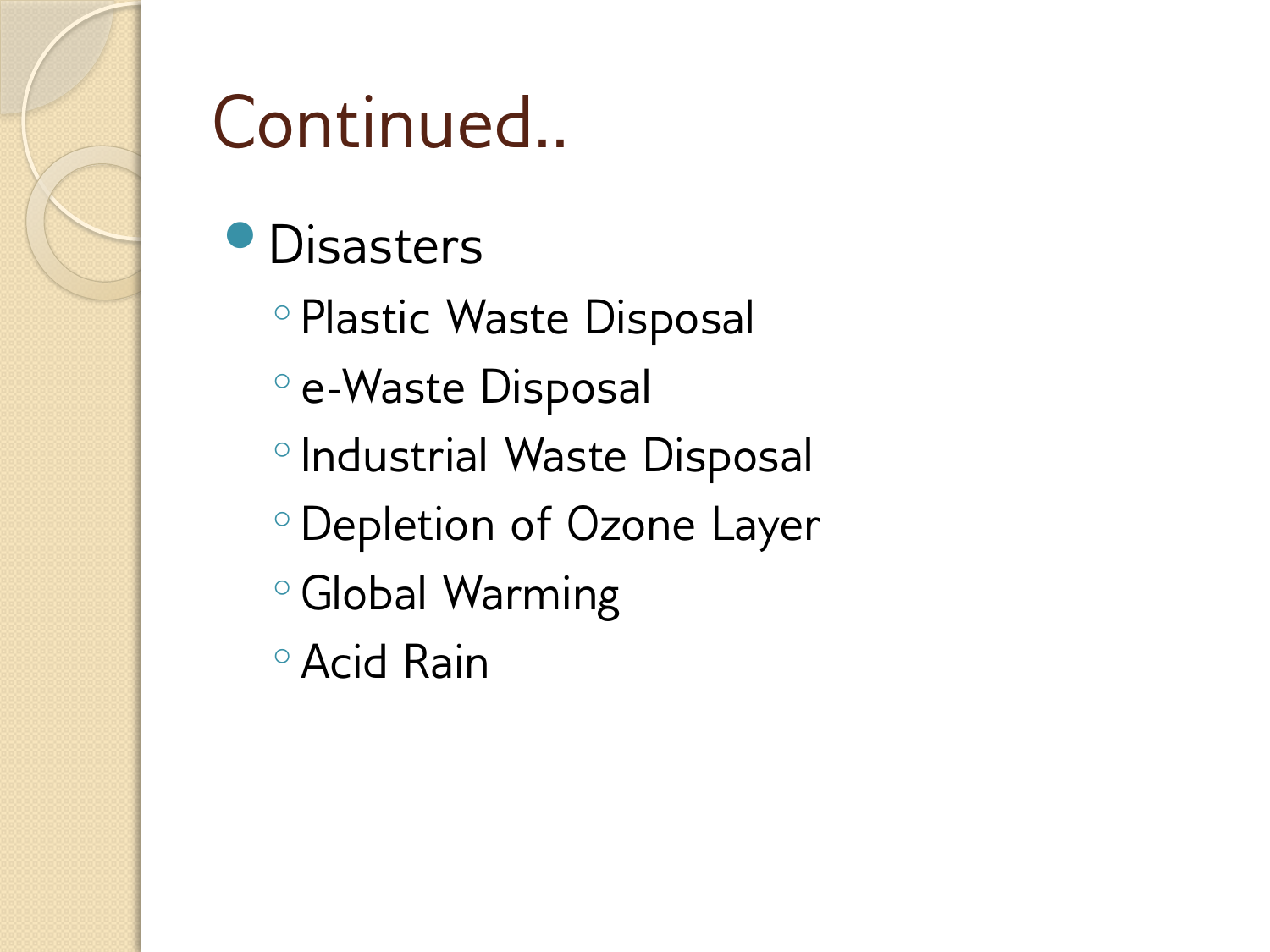

# Continued..
Disasters
Plastic Waste Disposal
e-Waste Disposal
Industrial Waste Disposal
Depletion of Ozone Layer
Global Warming
Acid Rain